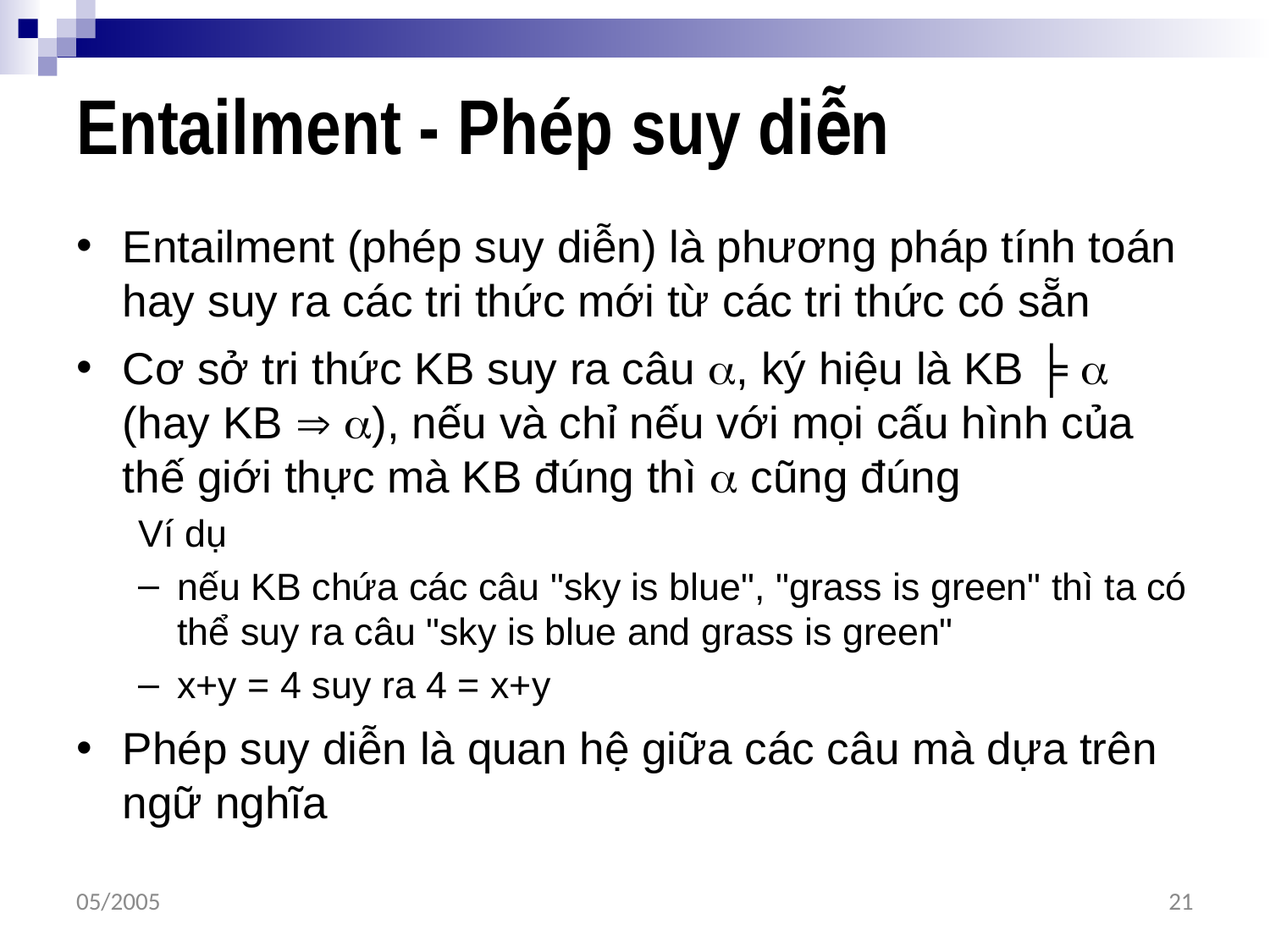

# Entailment - Phép suy diễn
Entailment (phép suy diễn) là phương pháp tính toán hay suy ra các tri thức mới từ các tri thức có sẵn
Cơ sở tri thức KB suy ra câu α, ký hiệu là KB ╞ α (hay KB ⇒ α), nếu và chỉ nếu với mọi cấu hình của thế giới thực mà KB đúng thì α cũng đúng
Ví dụ
nếu KB chứa các câu "sky is blue", "grass is green" thì ta có thể suy ra câu "sky is blue and grass is green"
x+y = 4 suy ra 4 = x+y
Phép suy diễn là quan hệ giữa các câu mà dựa trên ngữ nghĩa
05/2005
21